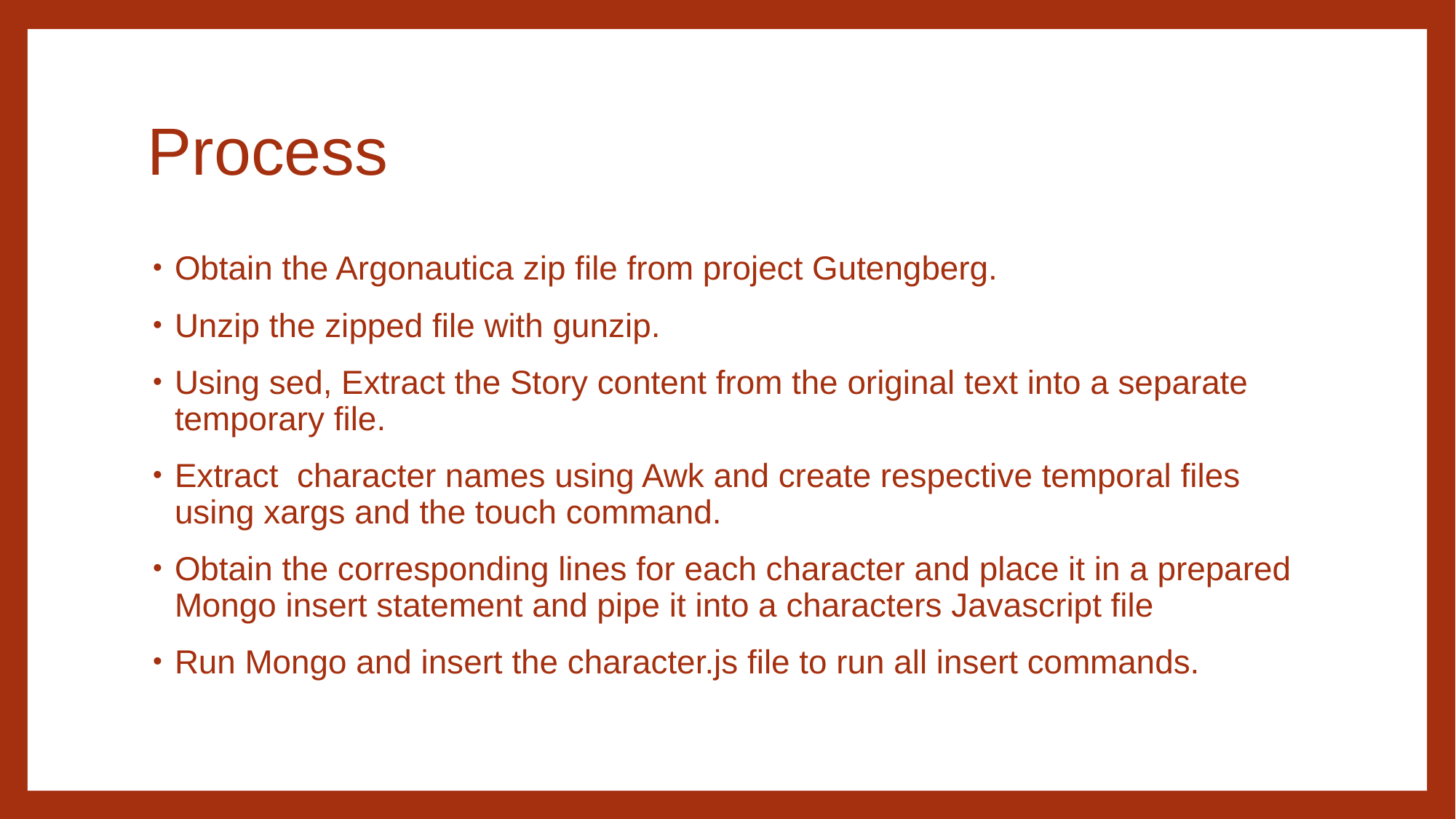

# Process
Obtain the Argonautica zip file from project Gutengberg.
Unzip the zipped file with gunzip.
Using sed, Extract the Story content from the original text into a separate temporary file.
Extract  character names using Awk and create respective temporal files using xargs and the touch command.
Obtain the corresponding lines for each character and place it in a prepared Mongo insert statement and pipe it into a characters Javascript file
Run Mongo and insert the character.js file to run all insert commands.